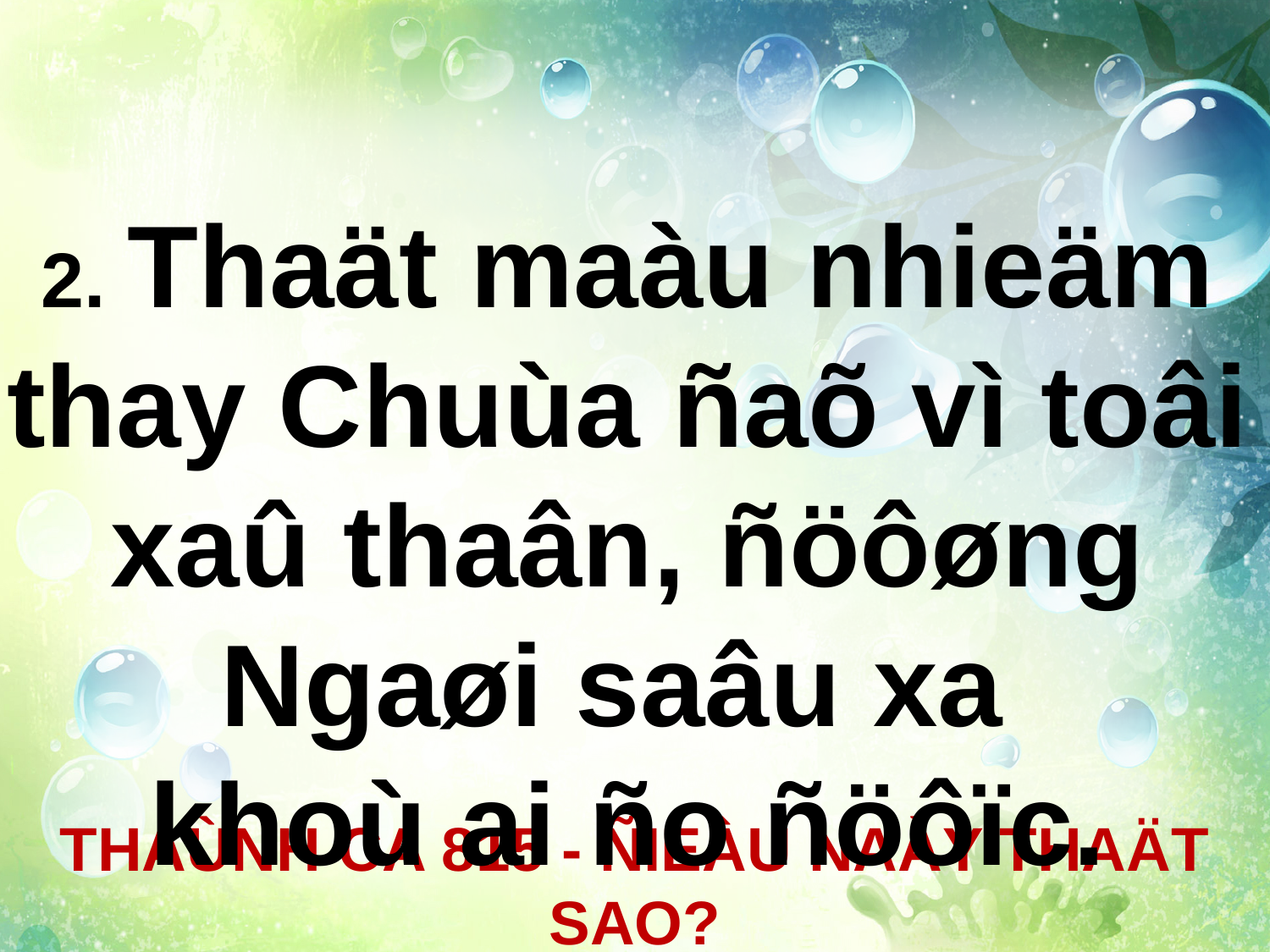

2. Thaät maàu nhieäm thay Chuùa ñaõ vì toâi xaû thaân, ñöôøng Ngaøi saâu xa
khoù ai ño ñöôïc.
THAÙNH CA 815 - ÑIEÀU NAÀY THAÄT SAO?